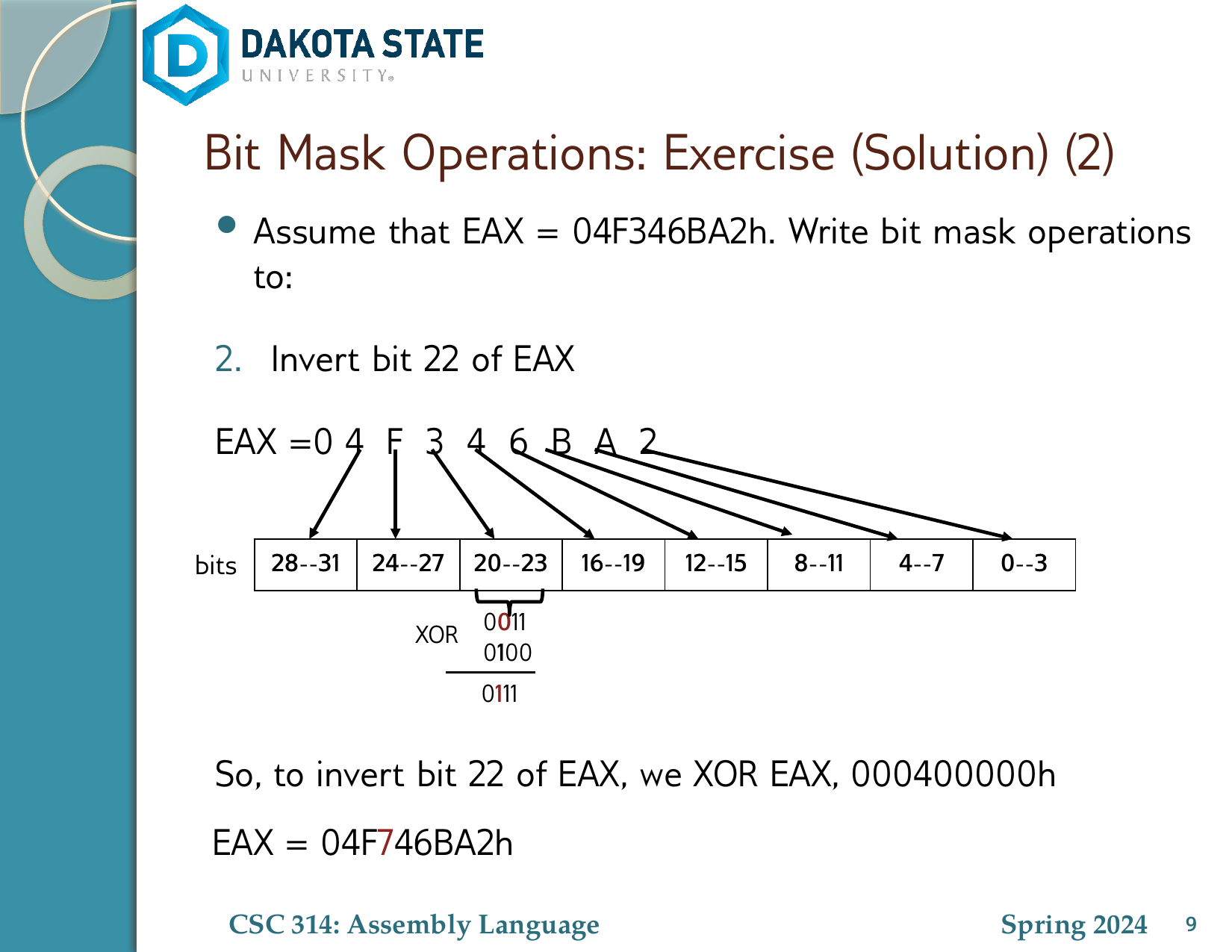

# Bit Mask Operations: Exercise (Solution) (2)
Assume that EAX = 04F346BA2h. Write bit mask operations to:
Invert bit 22 of EAX
EAX =0 4  F  3  4  6  B  A  2

So, to invert bit 22 of EAX, we XOR EAX, 000400000h
| 28--31 | 24--27 | 20--23 | 16--19 | 12--15 | 8--11 | 4--7 | 0--3 |
| --- | --- | --- | --- | --- | --- | --- | --- |
bits

0011
XOR
0100
0111
EAX = 04F746BA2h